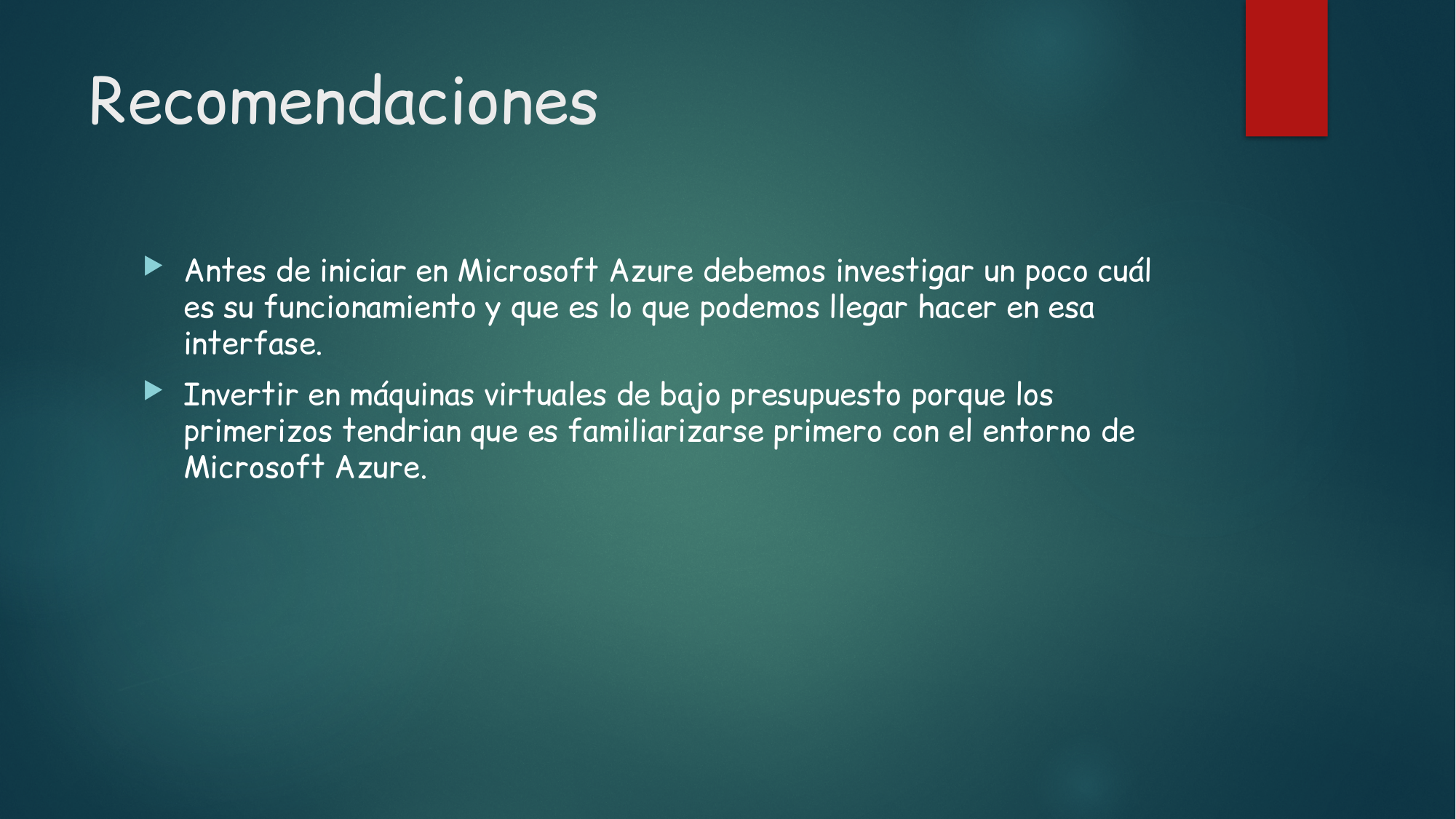

# Recomendaciones
Antes de iniciar en Microsoft Azure debemos investigar un poco cuál es su funcionamiento y que es lo que podemos llegar hacer en esa interfase.
Invertir en máquinas virtuales de bajo presupuesto porque los primerizos tendrian que es familiarizarse primero con el entorno de Microsoft Azure.